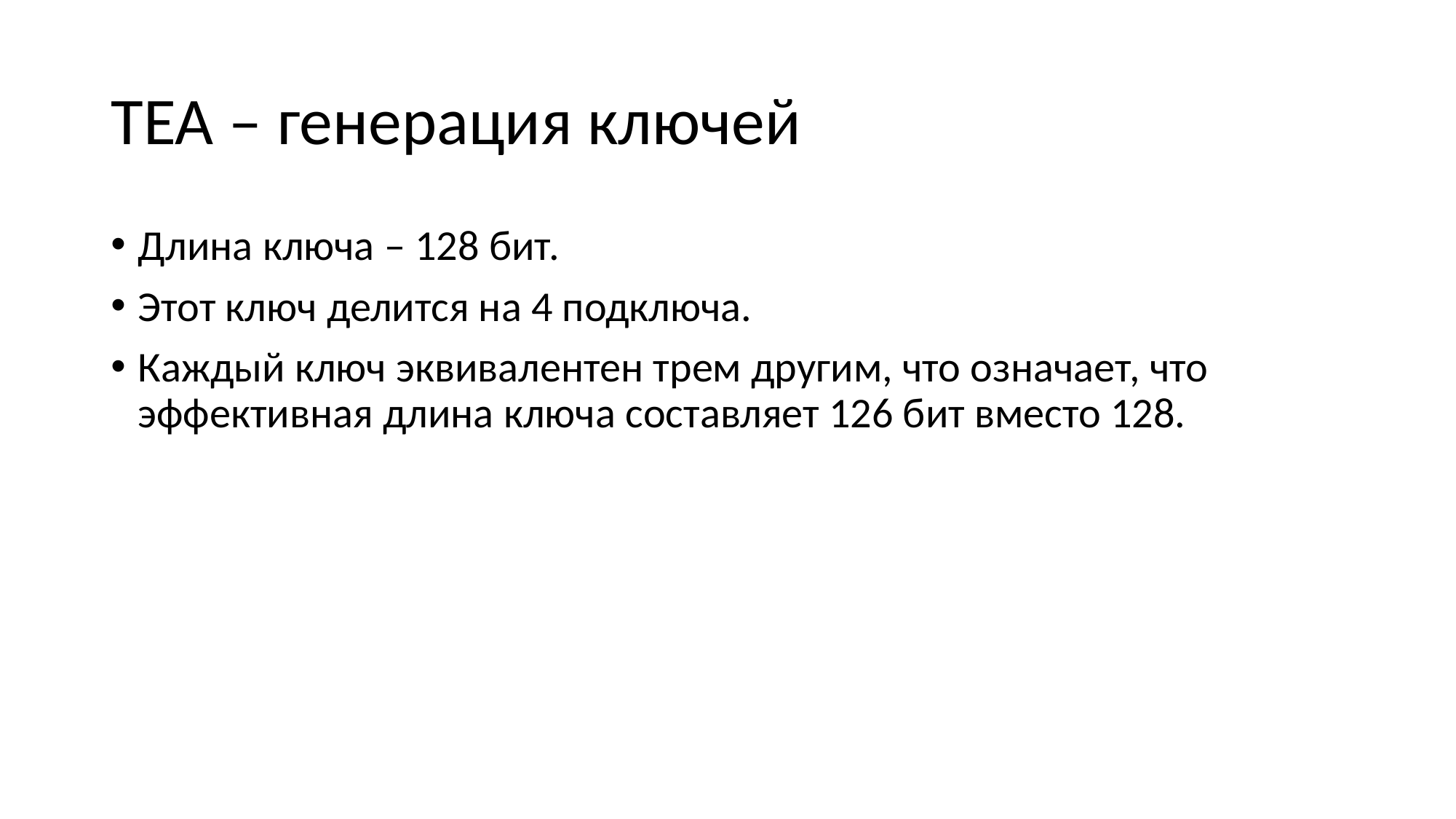

# TEA – генерация ключей
Длина ключа – 128 бит.
Этот ключ делится на 4 подключа.
Каждый ключ эквивалентен трем другим, что означает, что эффективная длина ключа составляет 126 бит вместо 128.